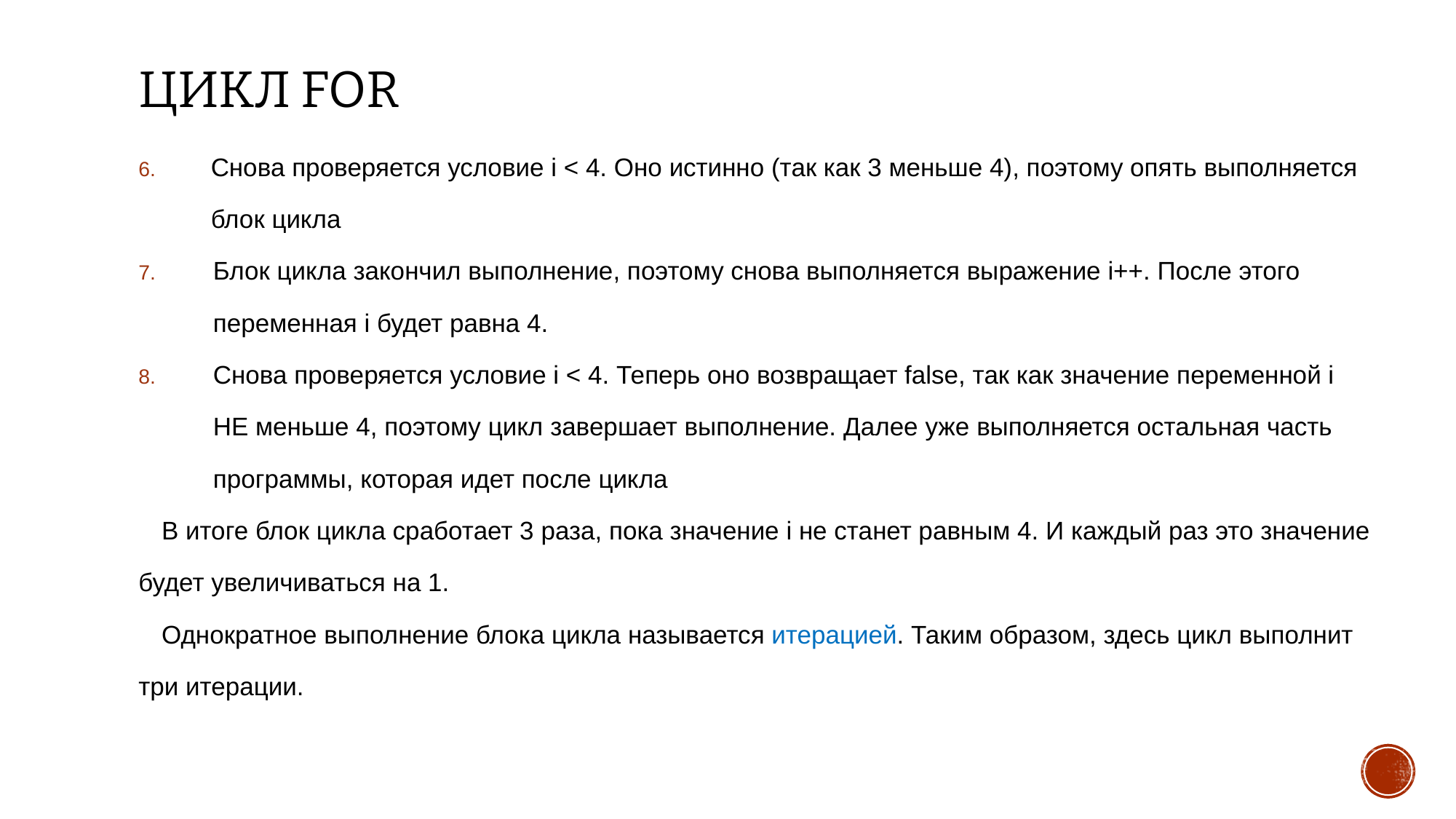

# ЦИКЛ for
Снова проверяется условие i < 4. Оно истинно (так как 3 меньше 4), поэтому опять выполняется блок цикла
Блок цикла закончил выполнение, поэтому снова выполняется выражение i++. После этого переменная i будет равна 4.
Снова проверяется условие i < 4. Теперь оно возвращает false, так как значение переменной i НЕ меньше 4, поэтому цикл завершает выполнение. Далее уже выполняется остальная часть программы, которая идет после цикла
	В итоге блок цикла сработает 3 раза, пока значение i не станет равным 4. И каждый раз это значение будет увеличиваться на 1.
	Однократное выполнение блока цикла называется итерацией. Таким образом, здесь цикл выполнит три итерации.